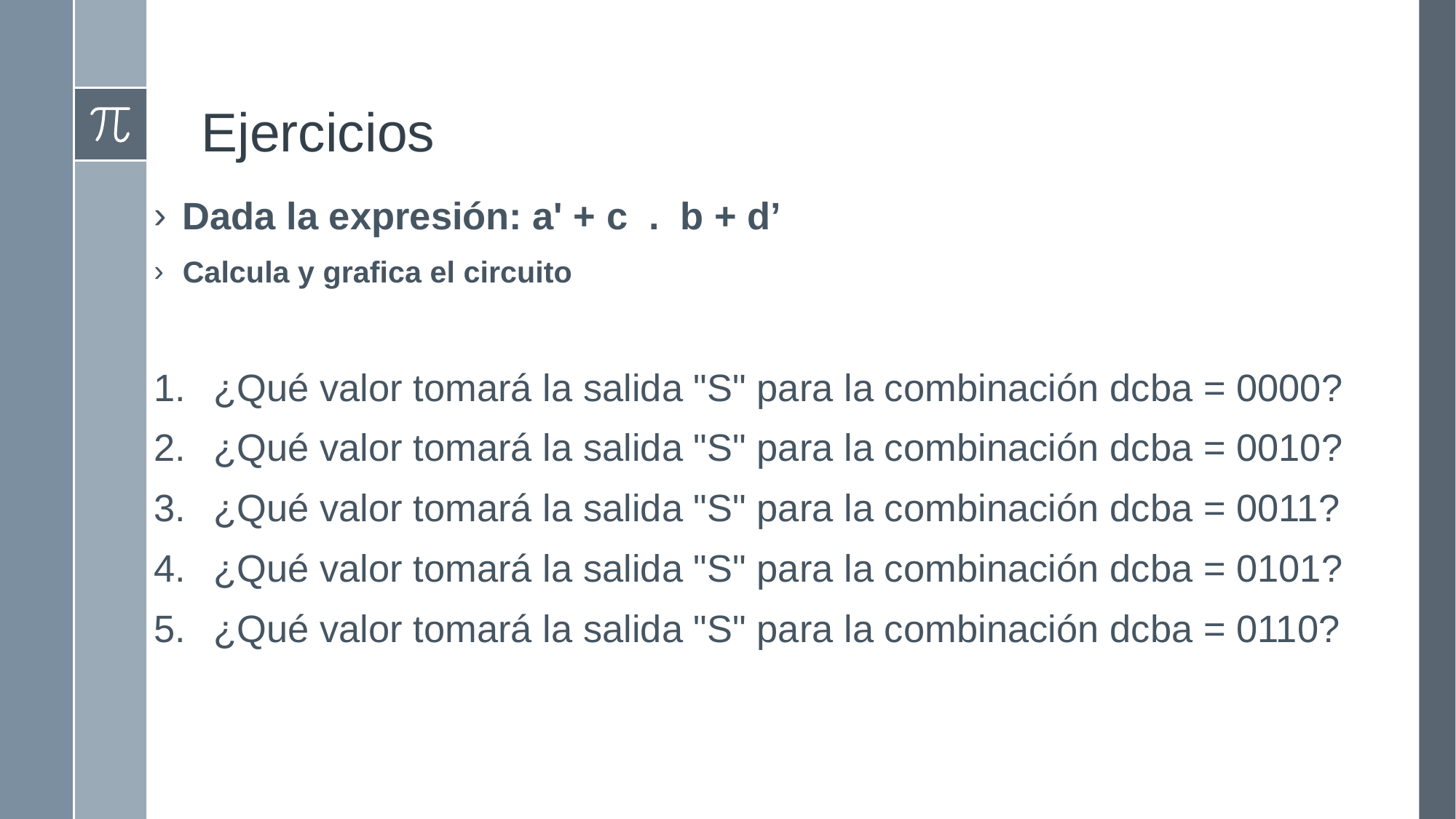

# Ejercicios
Dada la expresión: a' + c  .  b + d’
Calcula y grafica el circuito

¿Qué valor tomará la salida "S" para la combinación dcba = 0000?
¿Qué valor tomará la salida "S" para la combinación dcba = 0010?
¿Qué valor tomará la salida "S" para la combinación dcba = 0011?
¿Qué valor tomará la salida "S" para la combinación dcba = 0101?
¿Qué valor tomará la salida "S" para la combinación dcba = 0110?